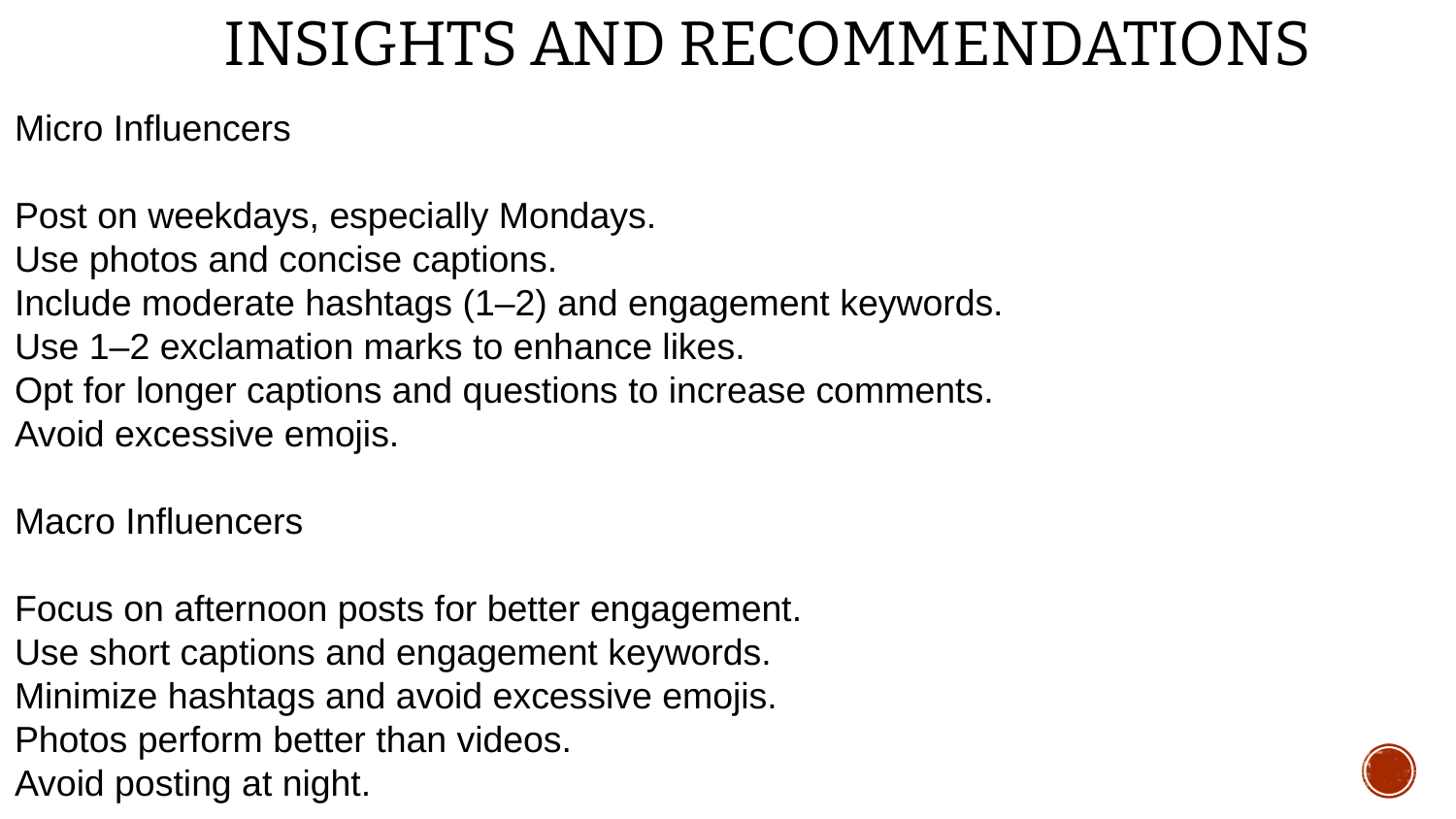

# Insights and Recommendations
Micro Influencers

Post on weekdays, especially Mondays.
Use photos and concise captions.
Include moderate hashtags (1–2) and engagement keywords.
Use 1–2 exclamation marks to enhance likes.
Opt for longer captions and questions to increase comments.
Avoid excessive emojis.

Macro Influencers

Focus on afternoon posts for better engagement.
Use short captions and engagement keywords.
Minimize hashtags and avoid excessive emojis.
Photos perform better than videos.
Avoid posting at night.

Overall Recommendations

Post during afternoons on weekdays for optimal engagement.
Use photos and short captions to boost likes.
Write longer captions with engagement keywords to encourage comments.
Limit emojis and use hashtags moderately.